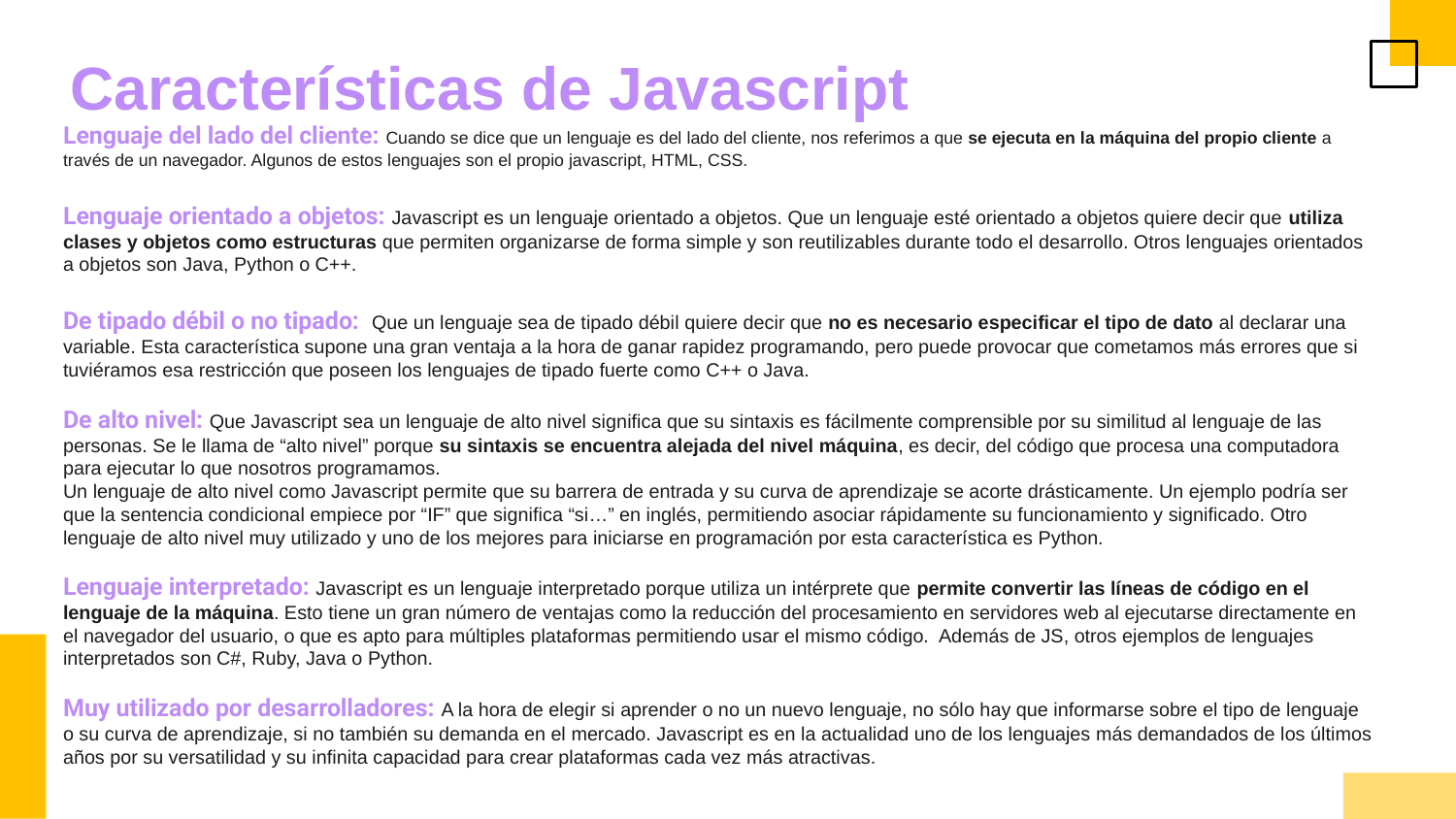

Características de Javascript
Lenguaje del lado del cliente: Cuando se dice que un lenguaje es del lado del cliente, nos referimos a que se ejecuta en la máquina del propio cliente a través de un navegador. Algunos de estos lenguajes son el propio javascript, HTML, CSS.
Lenguaje orientado a objetos: Javascript es un lenguaje orientado a objetos. Que un lenguaje esté orientado a objetos quiere decir que utiliza clases y objetos como estructuras que permiten organizarse de forma simple y son reutilizables durante todo el desarrollo. Otros lenguajes orientados a objetos son Java, Python o C++.
De tipado débil o no tipado:  Que un lenguaje sea de tipado débil quiere decir que no es necesario especificar el tipo de dato al declarar una variable. Esta característica supone una gran ventaja a la hora de ganar rapidez programando, pero puede provocar que cometamos más errores que si tuviéramos esa restricción que poseen los lenguajes de tipado fuerte como C++ o Java.

De alto nivel: Que Javascript sea un lenguaje de alto nivel significa que su sintaxis es fácilmente comprensible por su similitud al lenguaje de las personas. Se le llama de “alto nivel” porque su sintaxis se encuentra alejada del nivel máquina, es decir, del código que procesa una computadora para ejecutar lo que nosotros programamos.
Un lenguaje de alto nivel como Javascript permite que su barrera de entrada y su curva de aprendizaje se acorte drásticamente. Un ejemplo podría ser que la sentencia condicional empiece por “IF” que significa “si…” en inglés, permitiendo asociar rápidamente su funcionamiento y significado. Otro lenguaje de alto nivel muy utilizado y uno de los mejores para iniciarse en programación por esta característica es Python.

Lenguaje interpretado: Javascript es un lenguaje interpretado porque utiliza un intérprete que permite convertir las líneas de código en el lenguaje de la máquina. Esto tiene un gran número de ventajas como la reducción del procesamiento en servidores web al ejecutarse directamente en el navegador del usuario, o que es apto para múltiples plataformas permitiendo usar el mismo código.  Además de JS, otros ejemplos de lenguajes interpretados son C#, Ruby, Java o Python.

Muy utilizado por desarrolladores: A la hora de elegir si aprender o no un nuevo lenguaje, no sólo hay que informarse sobre el tipo de lenguaje o su curva de aprendizaje, si no también su demanda en el mercado. Javascript es en la actualidad uno de los lenguajes más demandados de los últimos años por su versatilidad y su infinita capacidad para crear plataformas cada vez más atractivas.